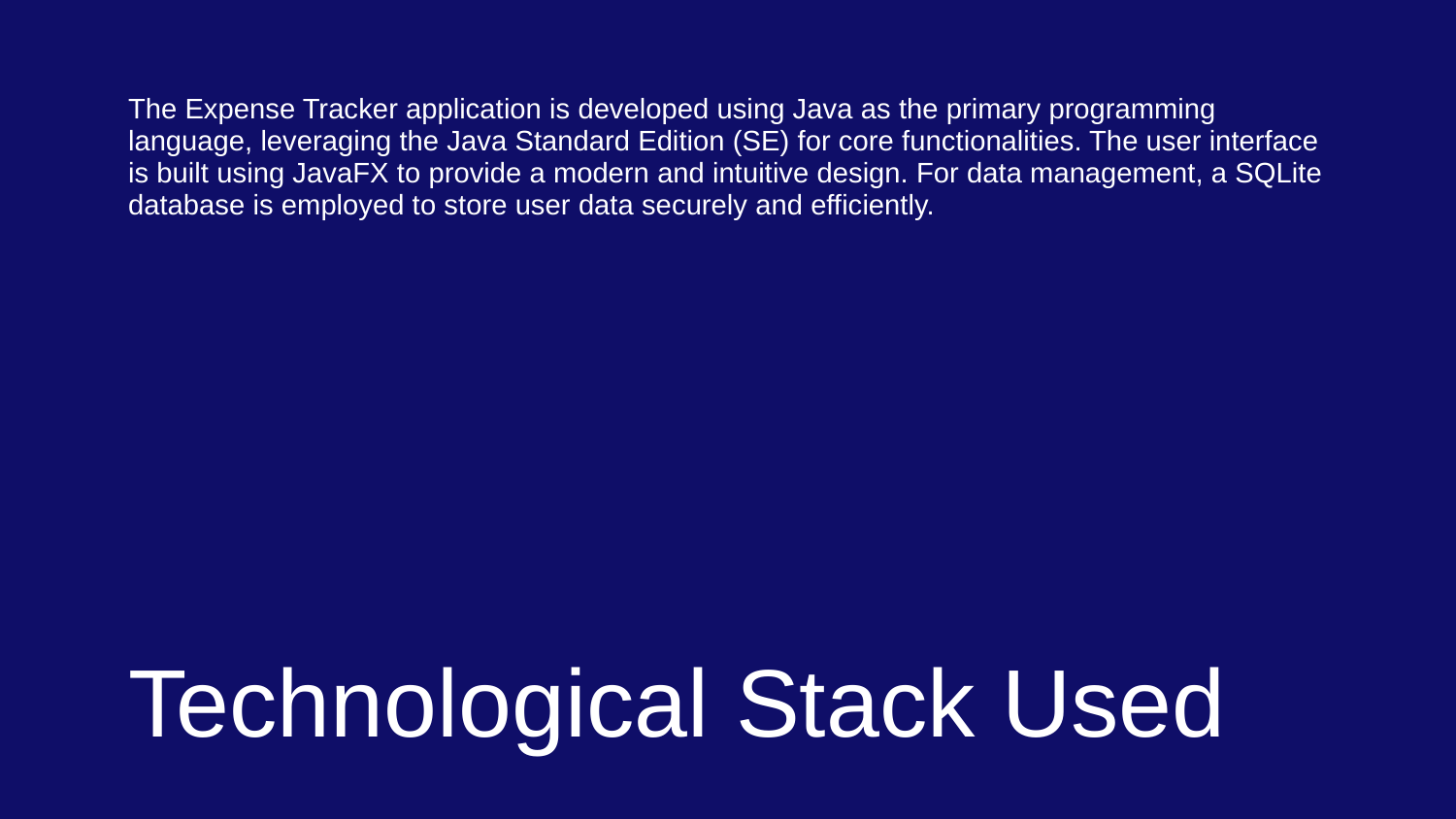

The Expense Tracker application is developed using Java as the primary programming language, leveraging the Java Standard Edition (SE) for core functionalities. The user interface is built using JavaFX to provide a modern and intuitive design. For data management, a SQLite database is employed to store user data securely and efficiently.
# Technological Stack Used